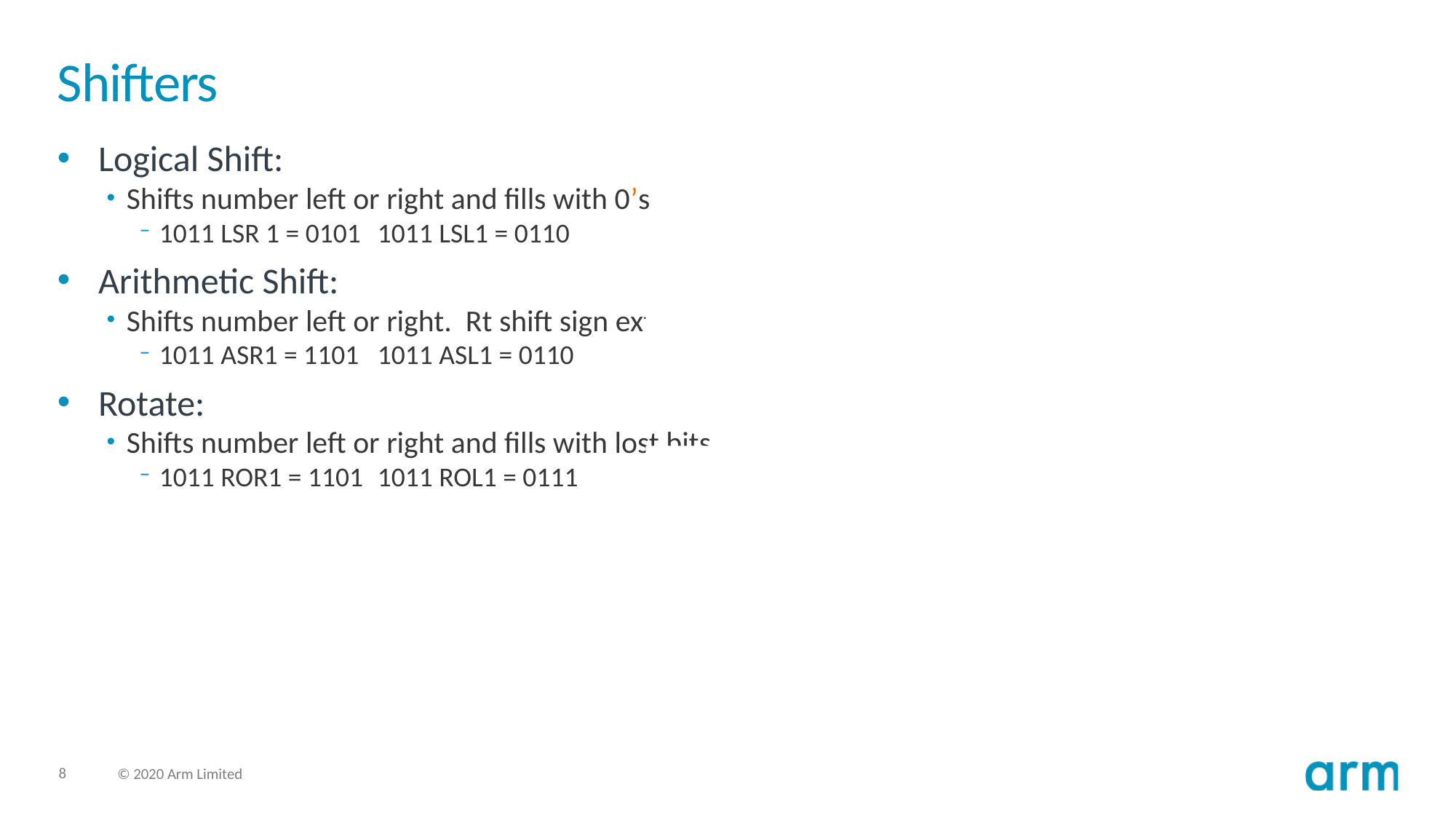

# Shifters
Logical Shift:
Shifts number left or right and fills with 0’s
1011 LSR 1 = 0101	1011 LSL1 = 0110
Arithmetic Shift:
Shifts number left or right.  Rt shift sign extends
1011 ASR1 = 1101	1011 ASL1 = 0110
Rotate:
Shifts number left or right and fills with lost bits
1011 ROR1 = 1101	1011 ROL1 = 0111